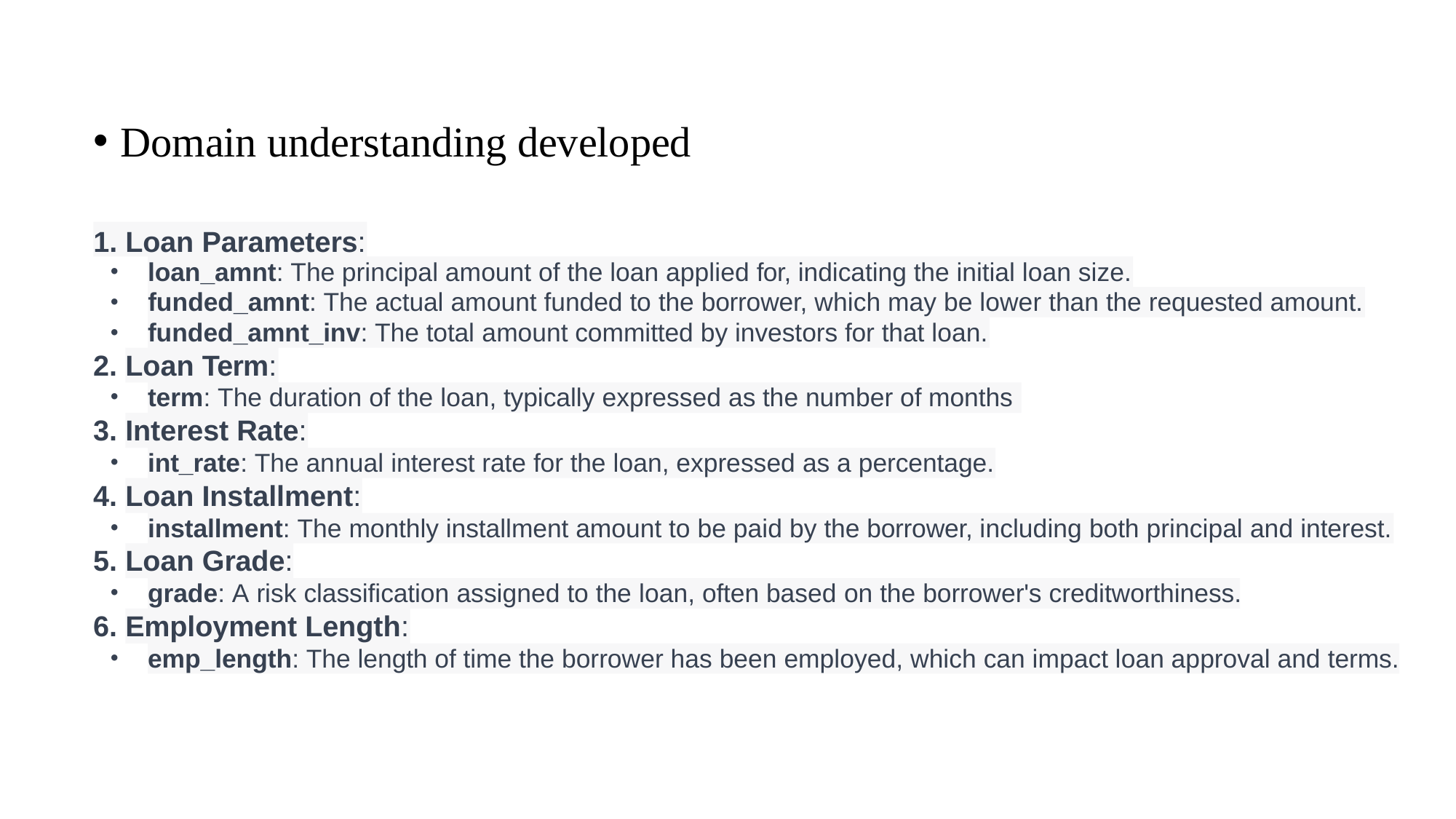

Domain understanding developed

1. Loan Parameters:

•
•
•
loan_amnt: The principal amount of the loan applied for, indicating the initial loan size.
funded_amnt: The actual amount funded to the borrower, which may be lower than the requested amount.
funded_amnt_inv: The total amount committed by investors for that loan.
Loan Term:
term: The duration of the loan, typically expressed as the number of months
Interest Rate:
int_rate: The annual interest rate for the loan, expressed as a percentage.
Loan Installment:
installment: The monthly installment amount to be paid by the borrower, including both principal and interest.
Loan Grade:
grade: A risk classification assigned to the loan, often based on the borrower's creditworthiness.
Employment Length:
emp_length: The length of time the borrower has been employed, which can impact loan approval and terms.